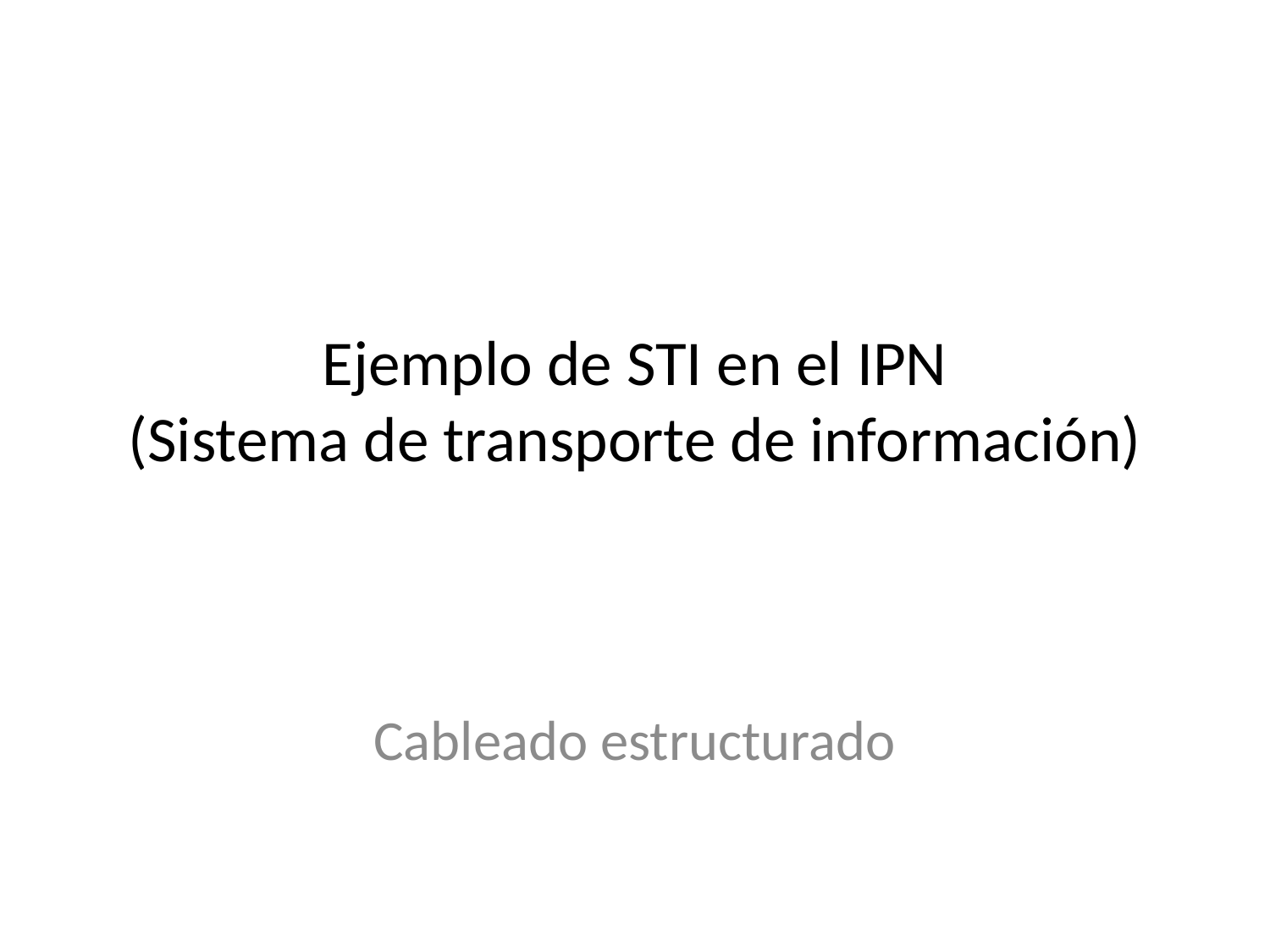

# Ejemplo de STI en el IPN (Sistema de transporte de información)

Cableado estructurado